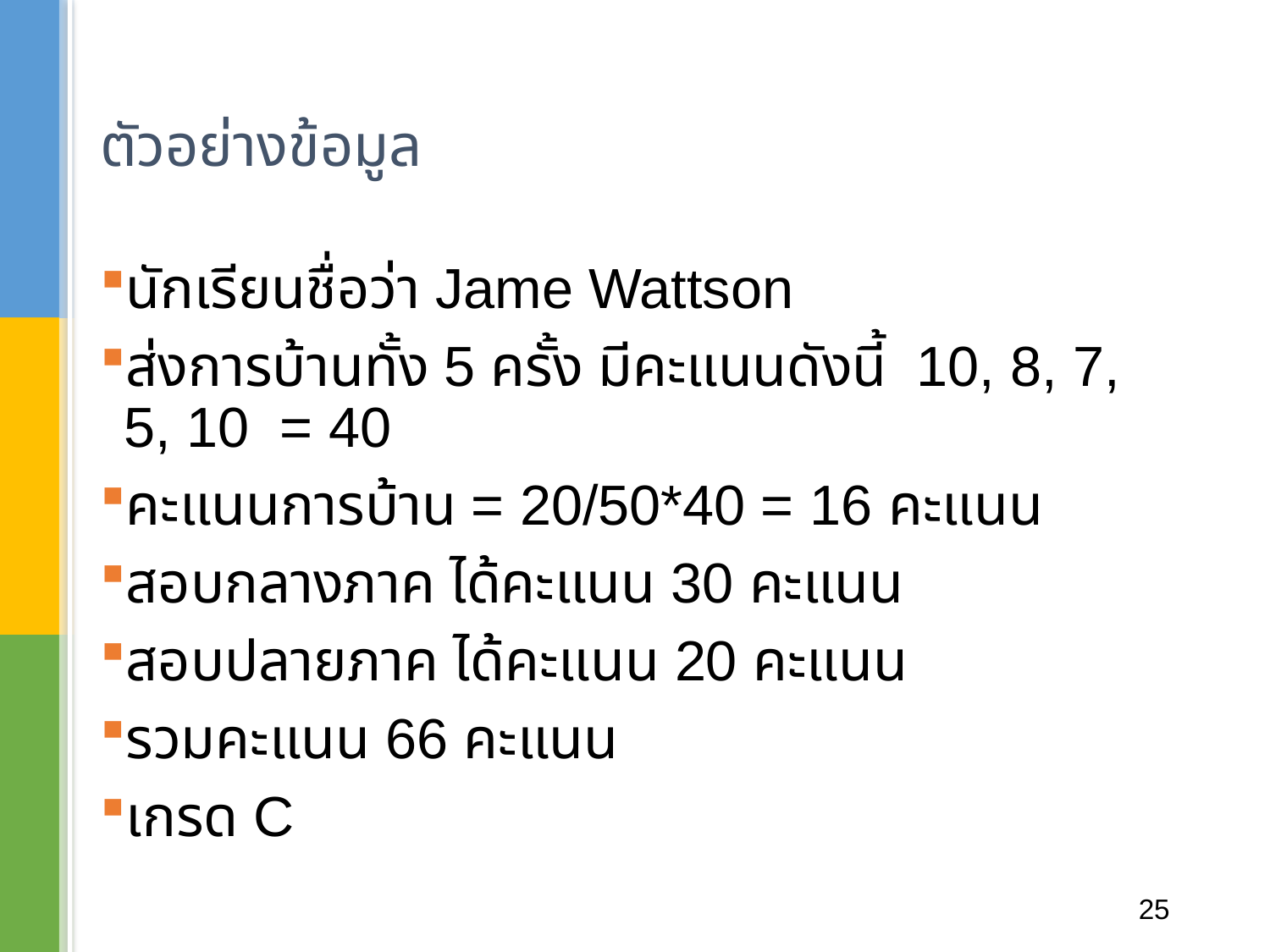

# ตัวอย่างข้อมูล
นักเรียนชื่อว่า Jame Wattson
ส่งการบ้านทั้ง 5 ครั้ง มีคะแนนดังนี้  10, 8, 7, 5, 10  = 40
คะแนนการบ้าน = 20/50*40 = 16 คะแนน
สอบกลางภาค ได้คะแนน 30 คะแนน
สอบปลายภาค ได้คะแนน 20 คะแนน
รวมคะแนน 66 คะแนน
เกรด C
25